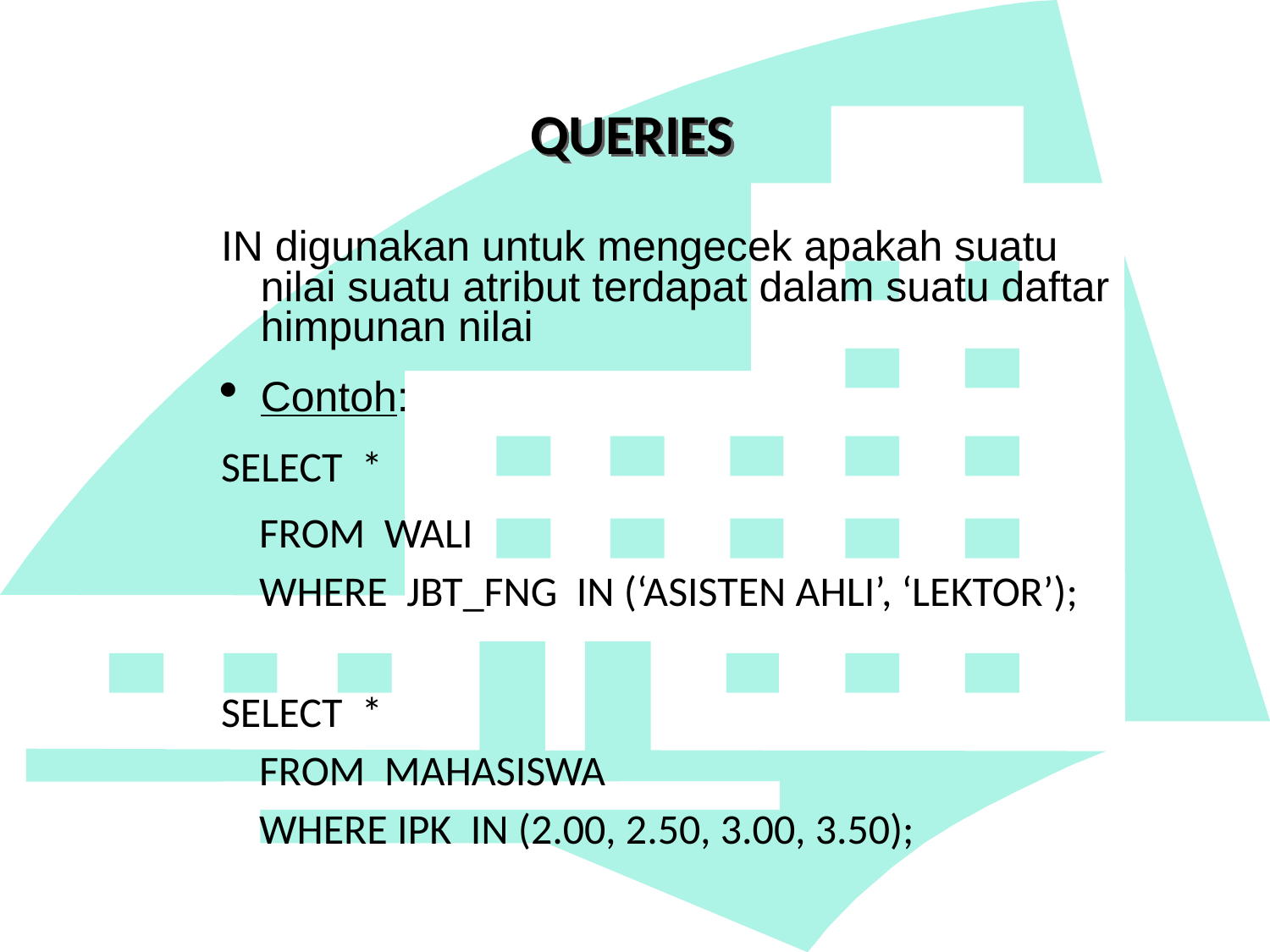

QUERIES
IN digunakan untuk mengecek apakah suatu nilai suatu atribut terdapat dalam suatu daftar himpunan nilai
Contoh:
SELECT  *
    FROM  WALI
    WHERE  JBT_FNG  IN (‘ASISTEN AHLI’, ‘LEKTOR’);

SELECT  *
    FROM  MAHASISWA
    WHERE IPK  IN (2.00, 2.50, 3.00, 3.50);